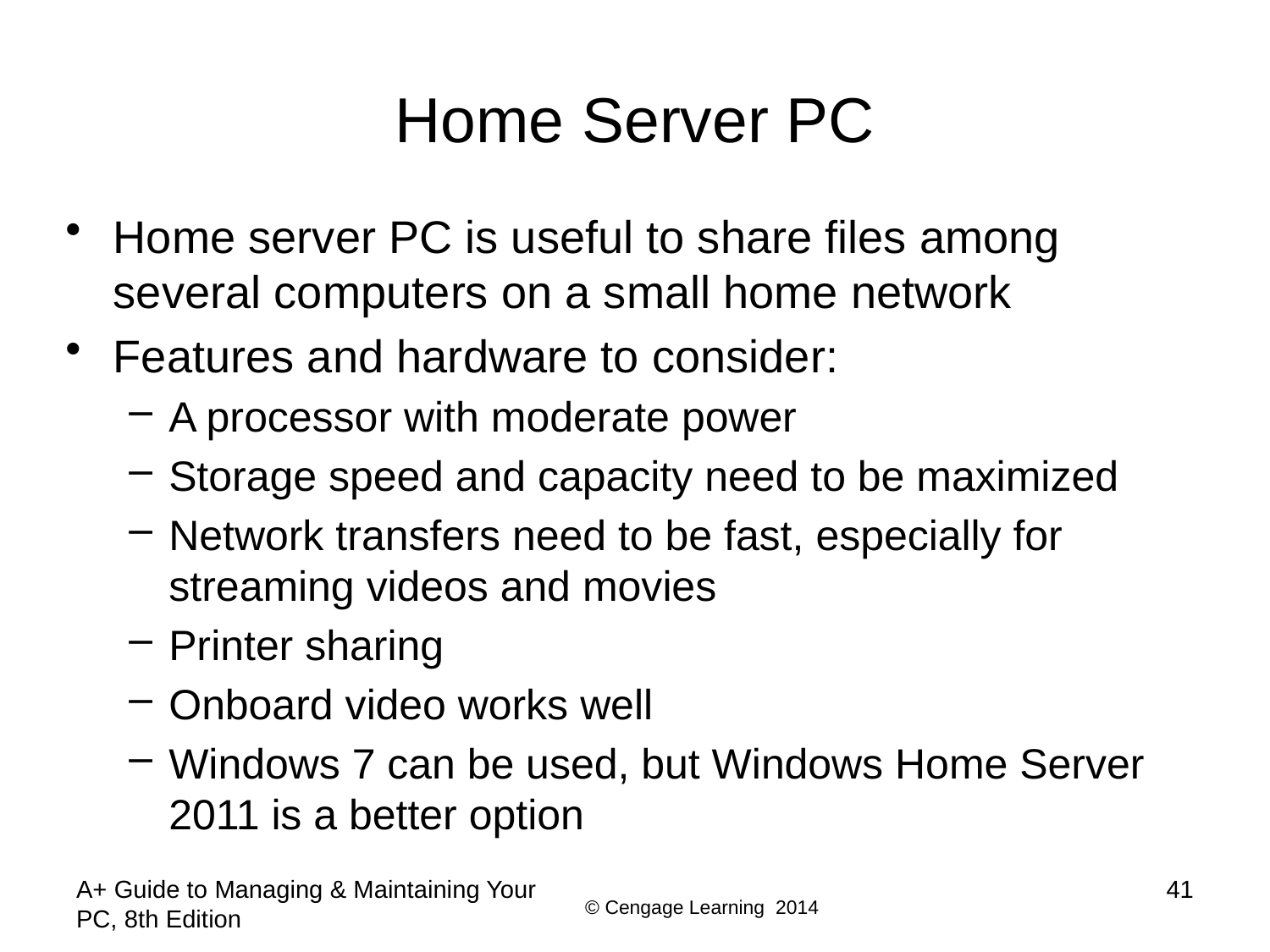

# Home Server PC
Home server PC is useful to share files among several computers on a small home network
Features and hardware to consider:
A processor with moderate power
Storage speed and capacity need to be maximized
Network transfers need to be fast, especially for streaming videos and movies
Printer sharing
Onboard video works well
Windows 7 can be used, but Windows Home Server 2011 is a better option
A+ Guide to Managing & Maintaining Your PC, 8th Edition
41